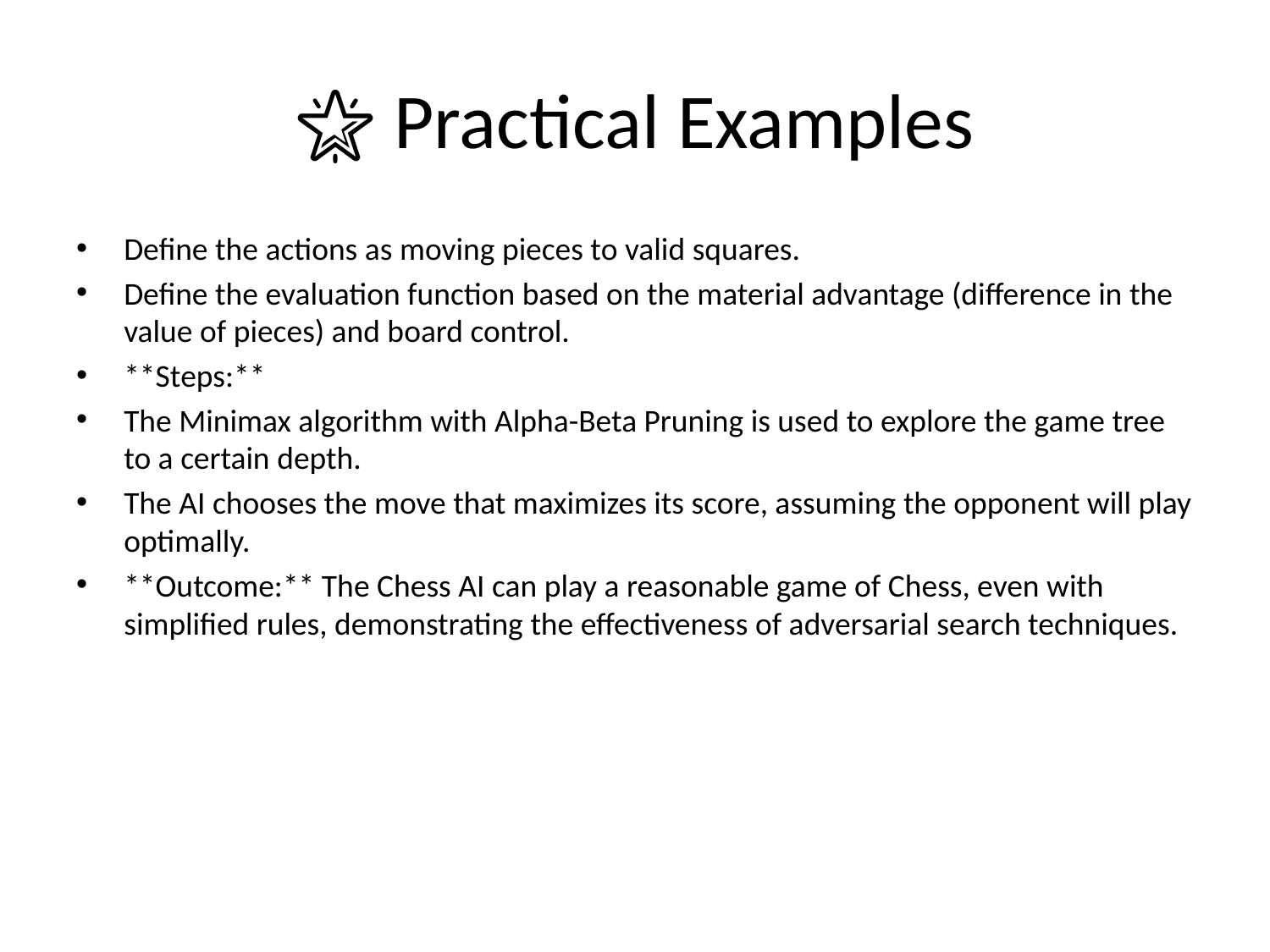

# 🌟 Practical Examples
Define the actions as moving pieces to valid squares.
Define the evaluation function based on the material advantage (difference in the value of pieces) and board control.
**Steps:**
The Minimax algorithm with Alpha-Beta Pruning is used to explore the game tree to a certain depth.
The AI chooses the move that maximizes its score, assuming the opponent will play optimally.
**Outcome:** The Chess AI can play a reasonable game of Chess, even with simplified rules, demonstrating the effectiveness of adversarial search techniques.